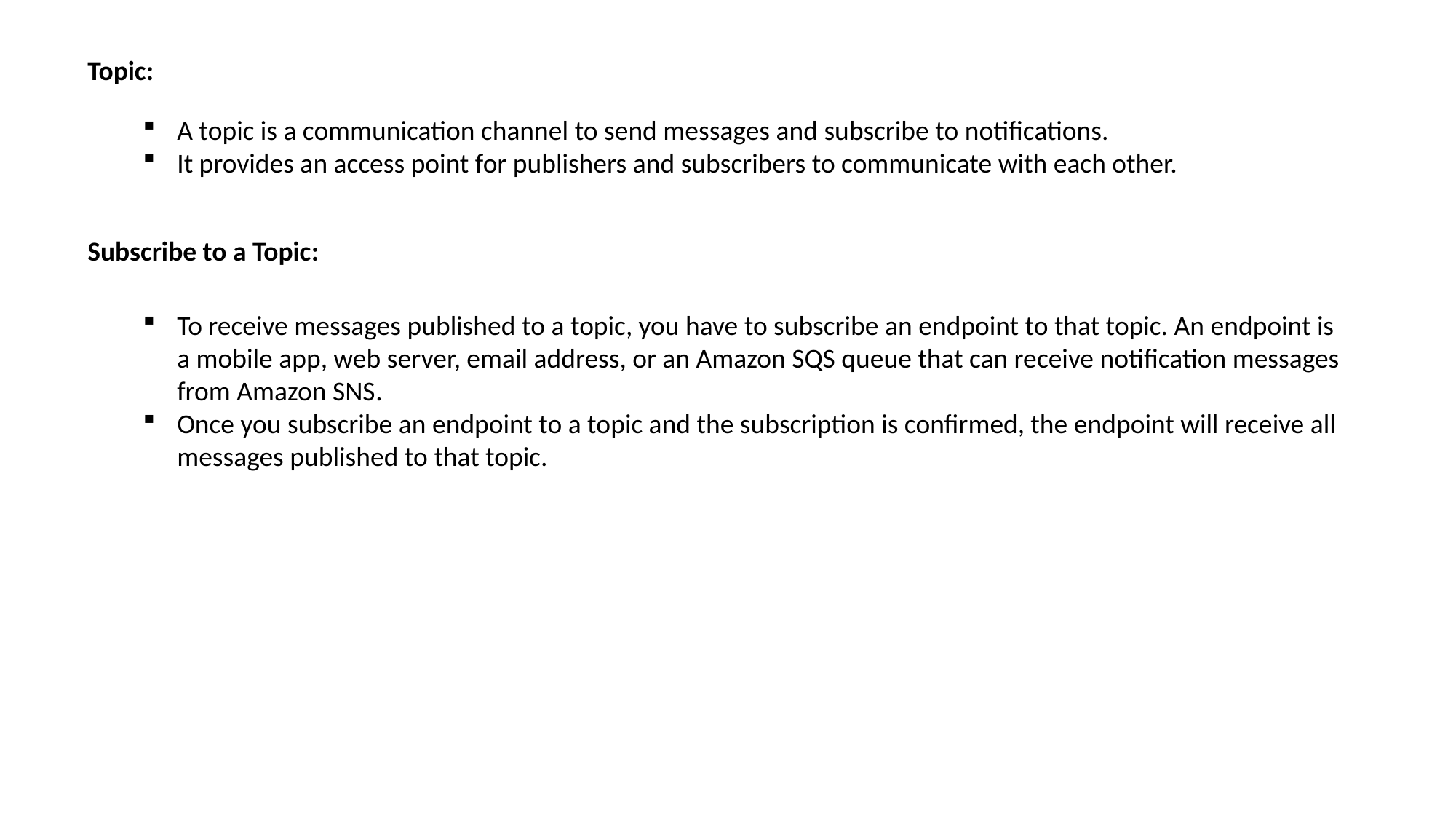

Topic:
A topic is a communication channel to send messages and subscribe to notifications.
It provides an access point for publishers and subscribers to communicate with each other.
Subscribe to a Topic:
To receive messages published to a topic, you have to subscribe an endpoint to that topic. An endpoint is a mobile app, web server, email address, or an Amazon SQS queue that can receive notification messages from Amazon SNS.
Once you subscribe an endpoint to a topic and the subscription is confirmed, the endpoint will receive all messages published to that topic.